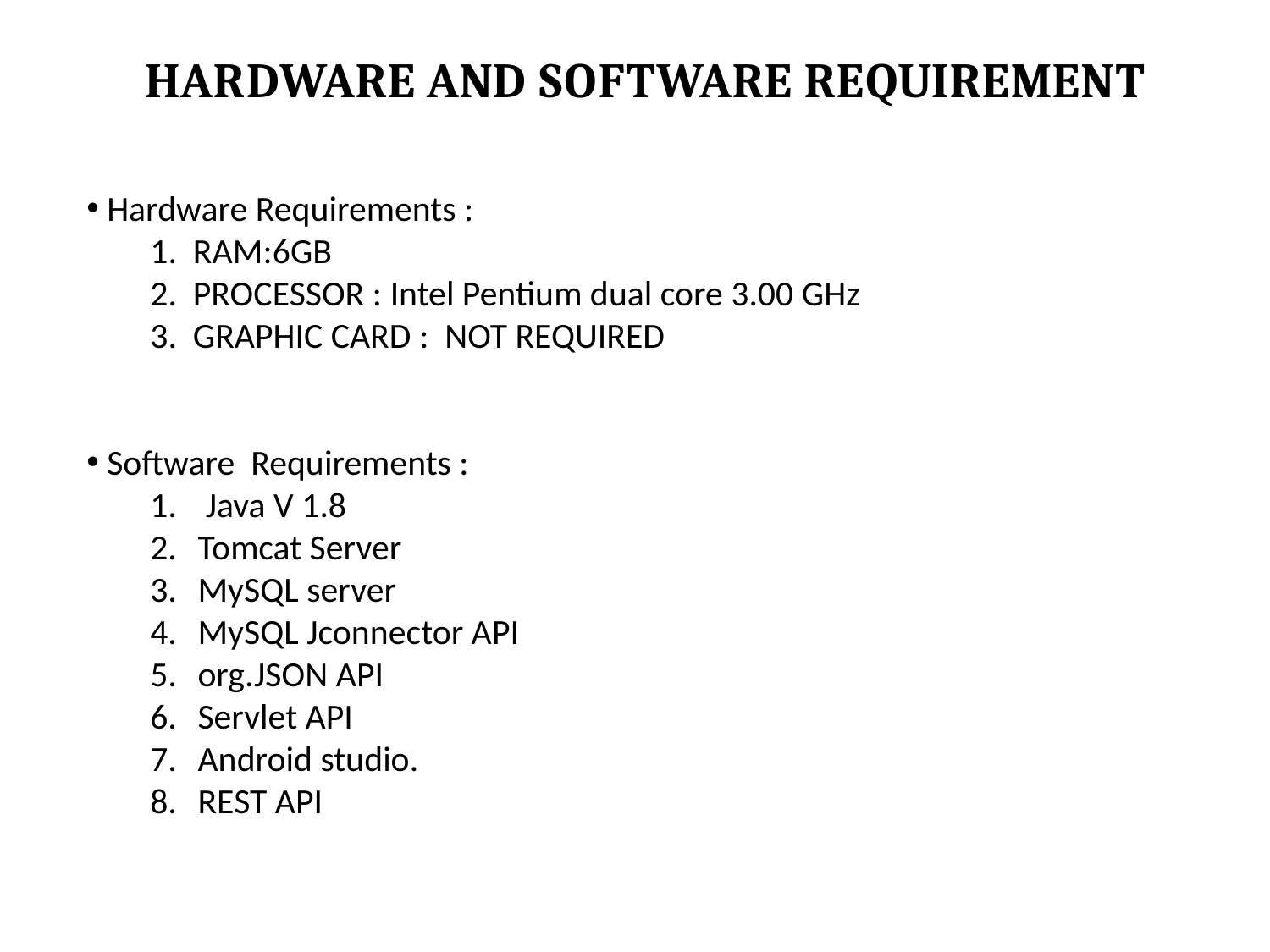

HARDWARE AND SOFTWARE REQUIREMENT
 Hardware Requirements :
1.  RAM:6GB
2.  PROCESSOR : Intel Pentium dual core 3.00 GHz
3.  GRAPHIC CARD :  NOT REQUIRED

 Software  Requirements :
 Java V 1.8
Tomcat Server
MySQL server
MySQL Jconnector API
org.JSON API
Servlet API
Android studio.
REST API